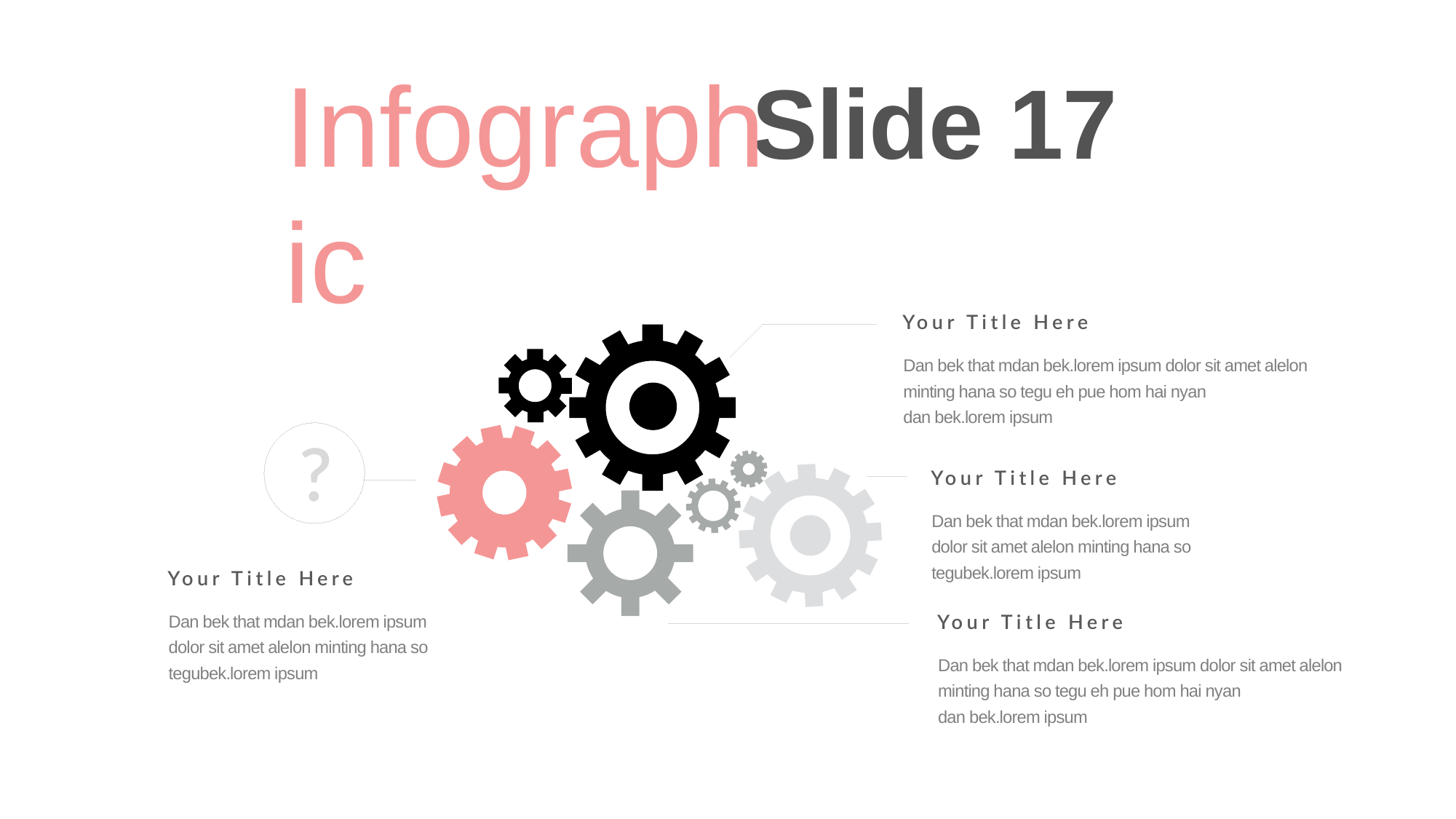

Infographic
Slide 17
Your Title Here

Dan bek that mdan bek.lorem ipsum dolor sit amet alelon minting hana so tegu eh pue hom hai nyan
dan bek.lorem ipsum

?
Your Title Here

Dan bek that mdan bek.lorem ipsum dolor sit amet alelon minting hana so tegubek.lorem ipsum
Your Title Here
Dan bek that mdan bek.lorem ipsum dolor sit amet alelon minting hana so tegubek.lorem ipsum
Your Title Here

Dan bek that mdan bek.lorem ipsum dolor sit amet alelon minting hana so tegu eh pue hom hai nyan
dan bek.lorem ipsum